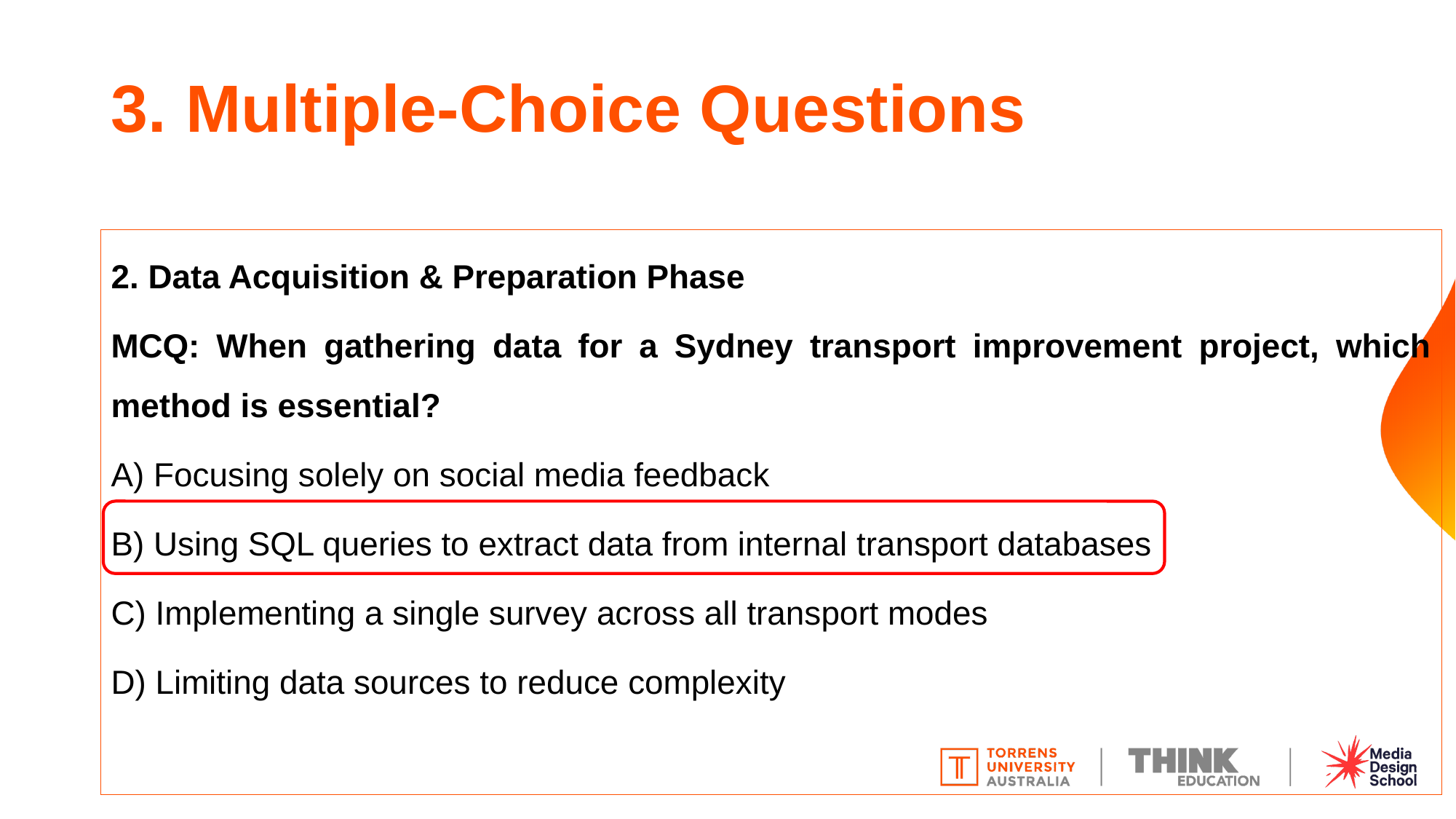

# 3. Multiple-Choice Questions
2. Data Acquisition & Preparation Phase
MCQ: When gathering data for a Sydney transport improvement project, which method is essential?
A) Focusing solely on social media feedback
B) Using SQL queries to extract data from internal transport databases
C) Implementing a single survey across all transport modes
D) Limiting data sources to reduce complexity